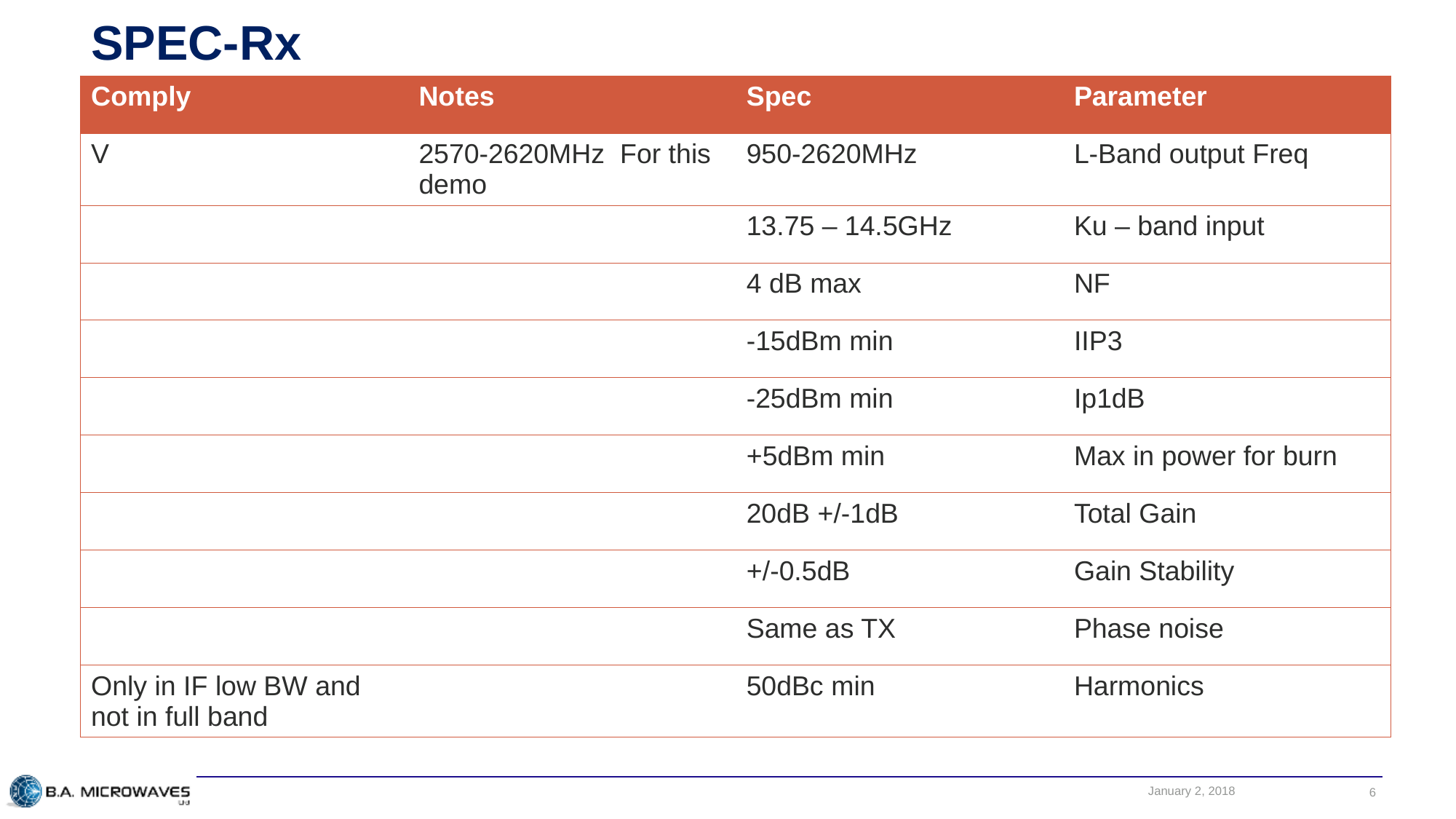

# SPEC-Rx
| Comply | Notes | Spec | Parameter |
| --- | --- | --- | --- |
| V | 2570-2620MHz For this demo | 950-2620MHz | L-Band output Freq |
|  |  | 13.75 – 14.5GHz | Ku – band input |
|  |  | 4 dB max | NF |
|  |  | -15dBm min | IIP3 |
|  |  | -25dBm min | Ip1dB |
|  |  | +5dBm min | Max in power for burn |
|  |  | 20dB +/-1dB | Total Gain |
|  |  | +/-0.5dB | Gain Stability |
|  |  | Same as TX | Phase noise |
| Only in IF low BW and not in full band |  | 50dBc min | Harmonics |
January 2, 2018